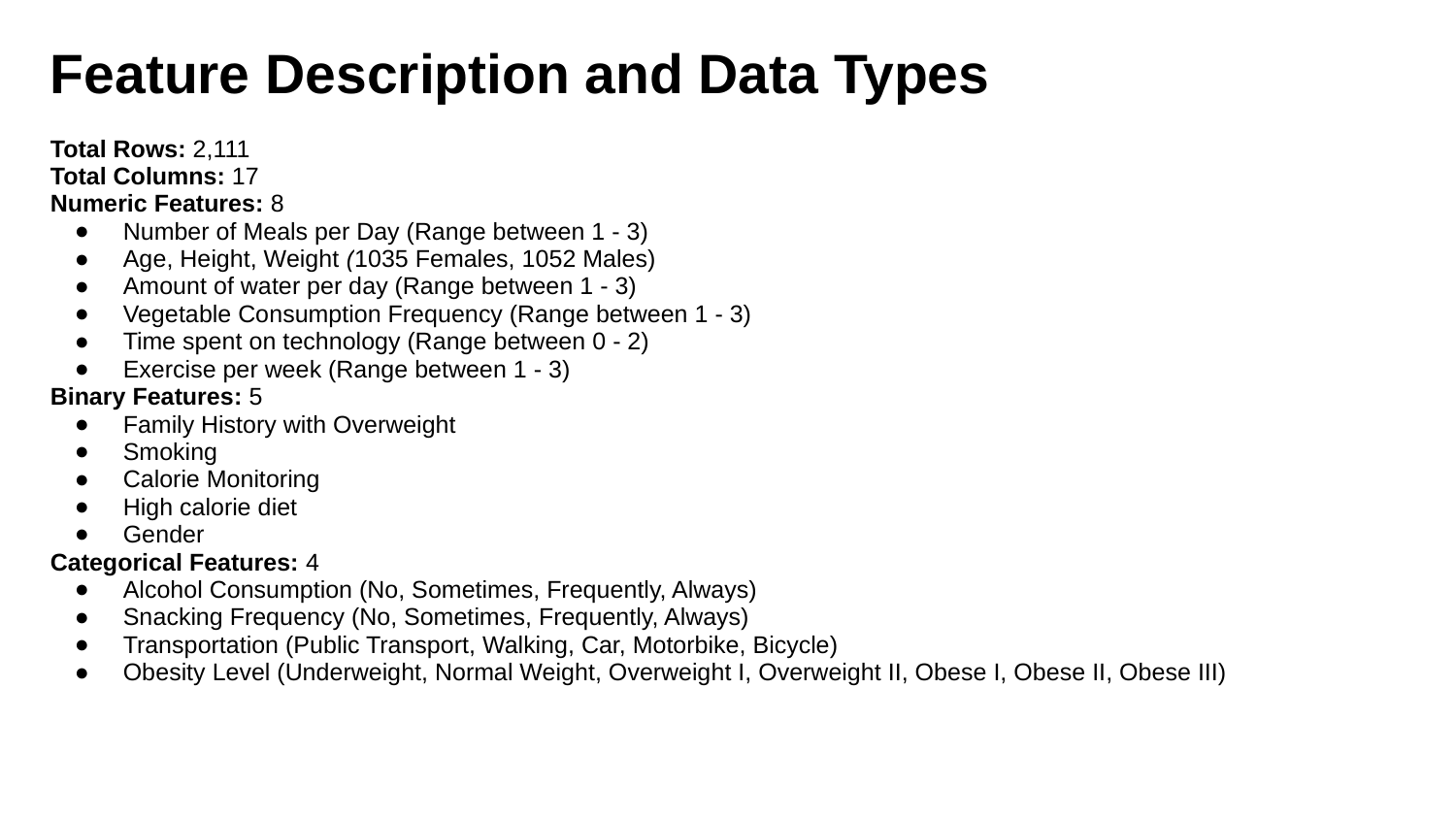

# Feature Description and Data Types
Total Rows: 2,111
Total Columns: 17
Numeric Features: 8
Number of Meals per Day (Range between 1 - 3)
Age, Height, Weight (1035 Females, 1052 Males)
Amount of water per day (Range between 1 - 3)
Vegetable Consumption Frequency (Range between 1 - 3)
Time spent on technology (Range between 0 - 2)
Exercise per week (Range between 1 - 3)
Binary Features: 5
Family History with Overweight
Smoking
Calorie Monitoring
High calorie diet
Gender
Categorical Features: 4
Alcohol Consumption (No, Sometimes, Frequently, Always)
Snacking Frequency (No, Sometimes, Frequently, Always)
Transportation (Public Transport, Walking, Car, Motorbike, Bicycle)
Obesity Level (Underweight, Normal Weight, Overweight I, Overweight II, Obese I, Obese II, Obese III)